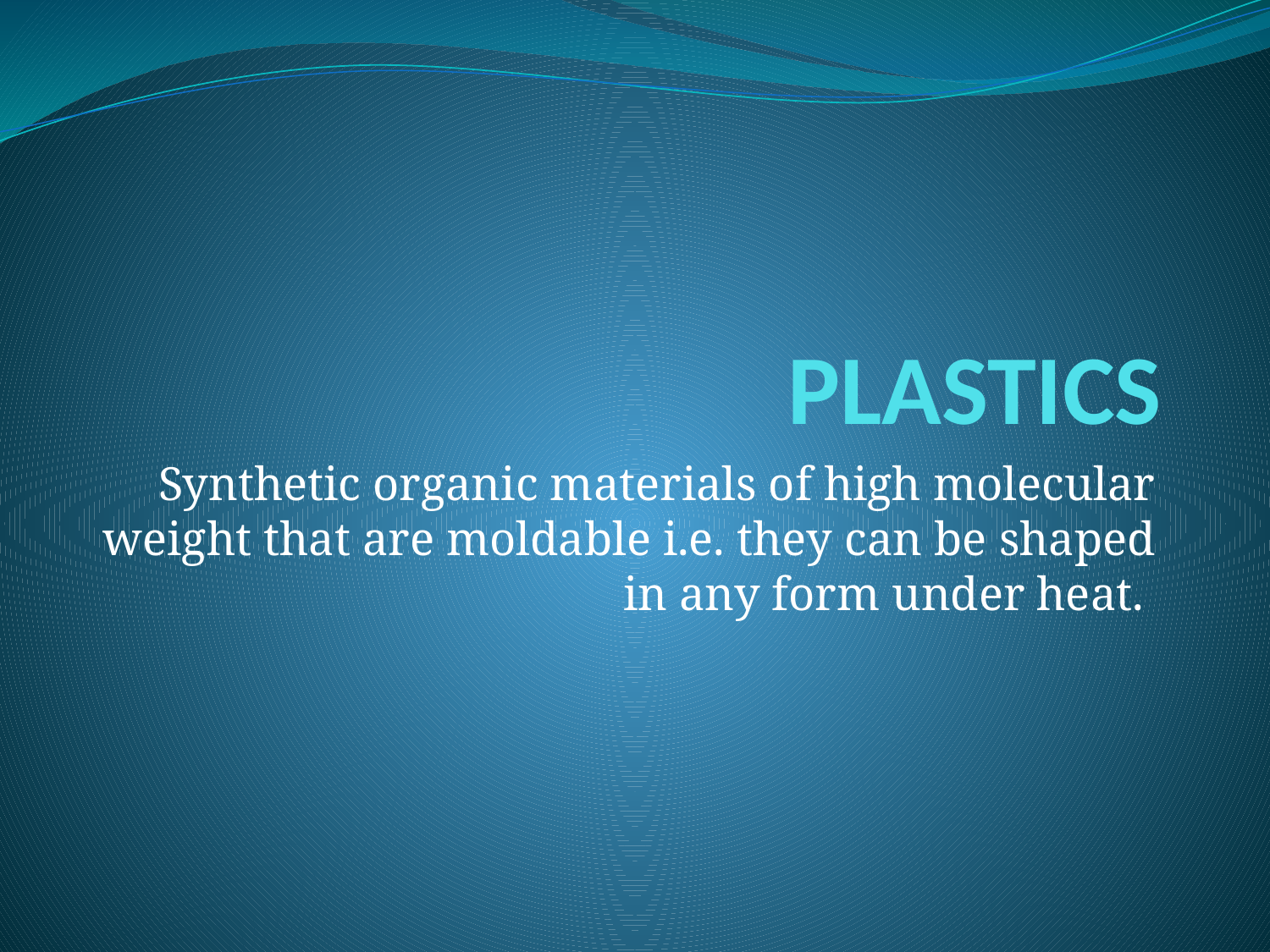

# PLASTICS
Synthetic organic materials of high molecular weight that are moldable i.e. they can be shaped in any form under heat.